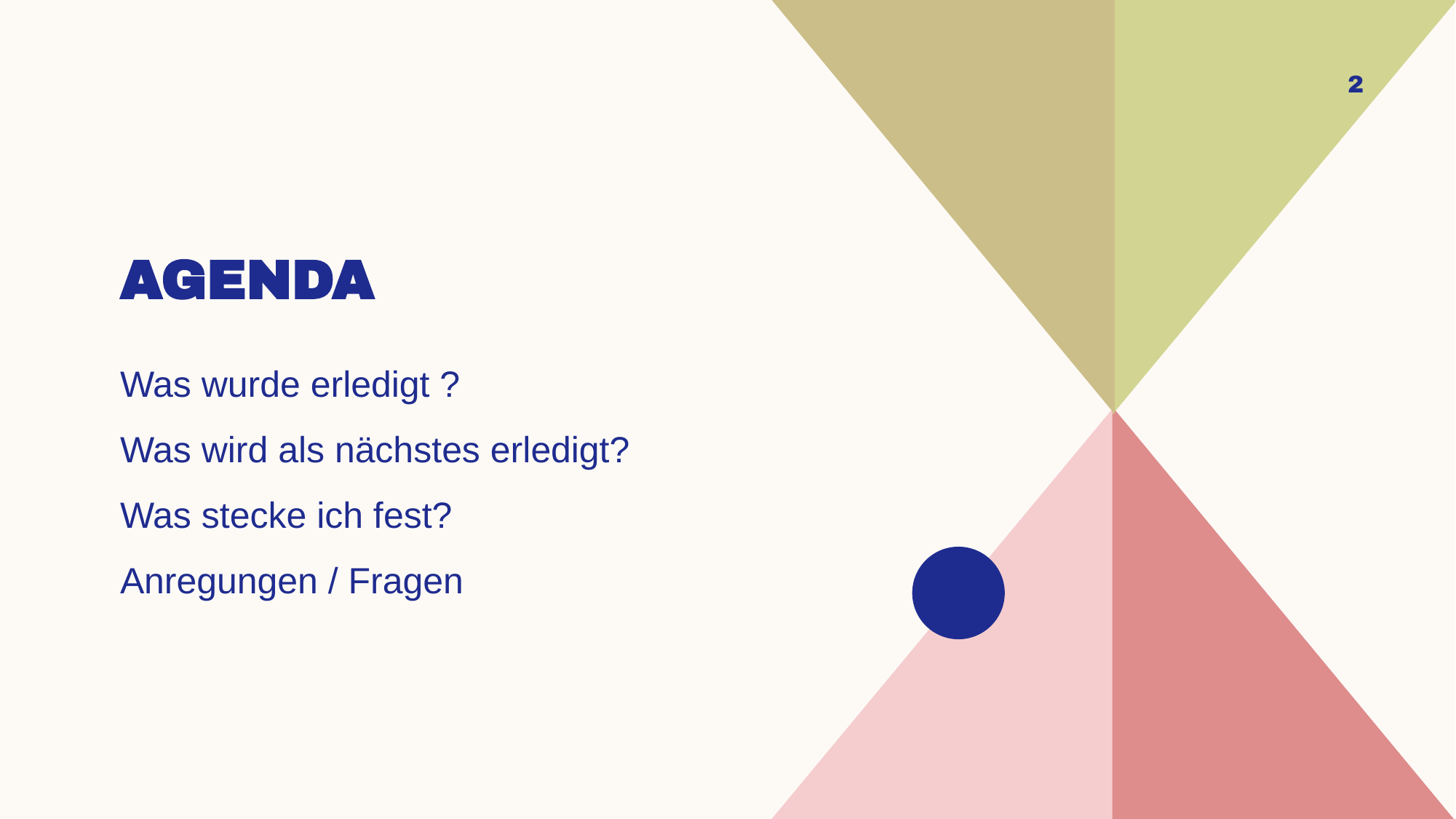

2
# Agenda
Was wurde erledigt ?
Was wird als nächstes erledigt?
Was stecke ich fest?
Anregungen / Fragen